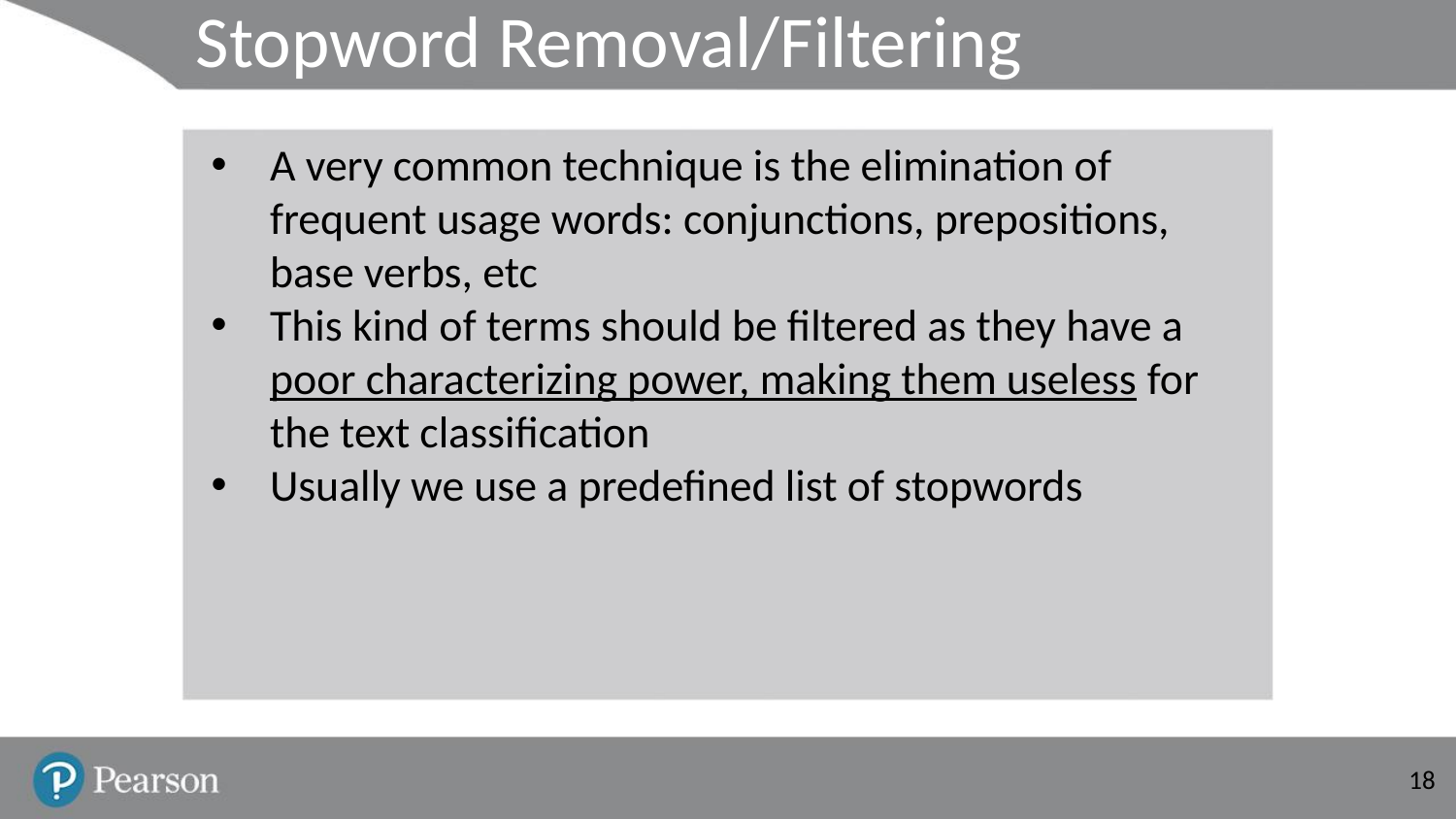

# Stopword Removal/Filtering
A very common technique is the elimination of frequent usage words: conjunctions, prepositions, base verbs, etc
This kind of terms should be filtered as they have a poor characterizing power, making them useless for the text classification
Usually we use a predefined list of stopwords
18